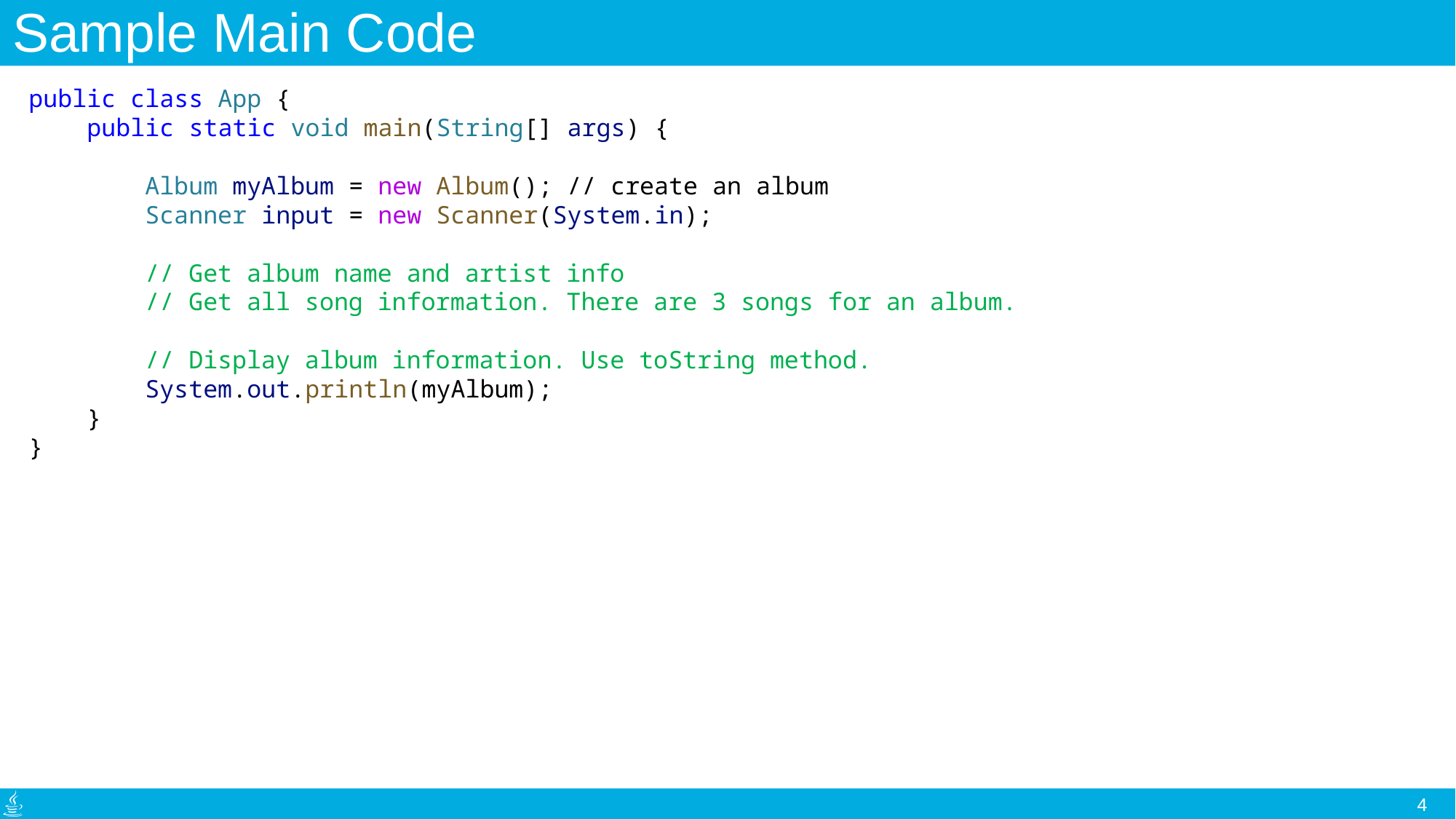

# Sample Main Code
public class App {
    public static void main(String[] args) {
        Album myAlbum = new Album(); // create an album
        Scanner input = new Scanner(System.in);

        // Get album name and artist info
        // Get all song information. There are 3 songs for an album.

        // Display album information. Use toString method.
        System.out.println(myAlbum);
    }
}

4